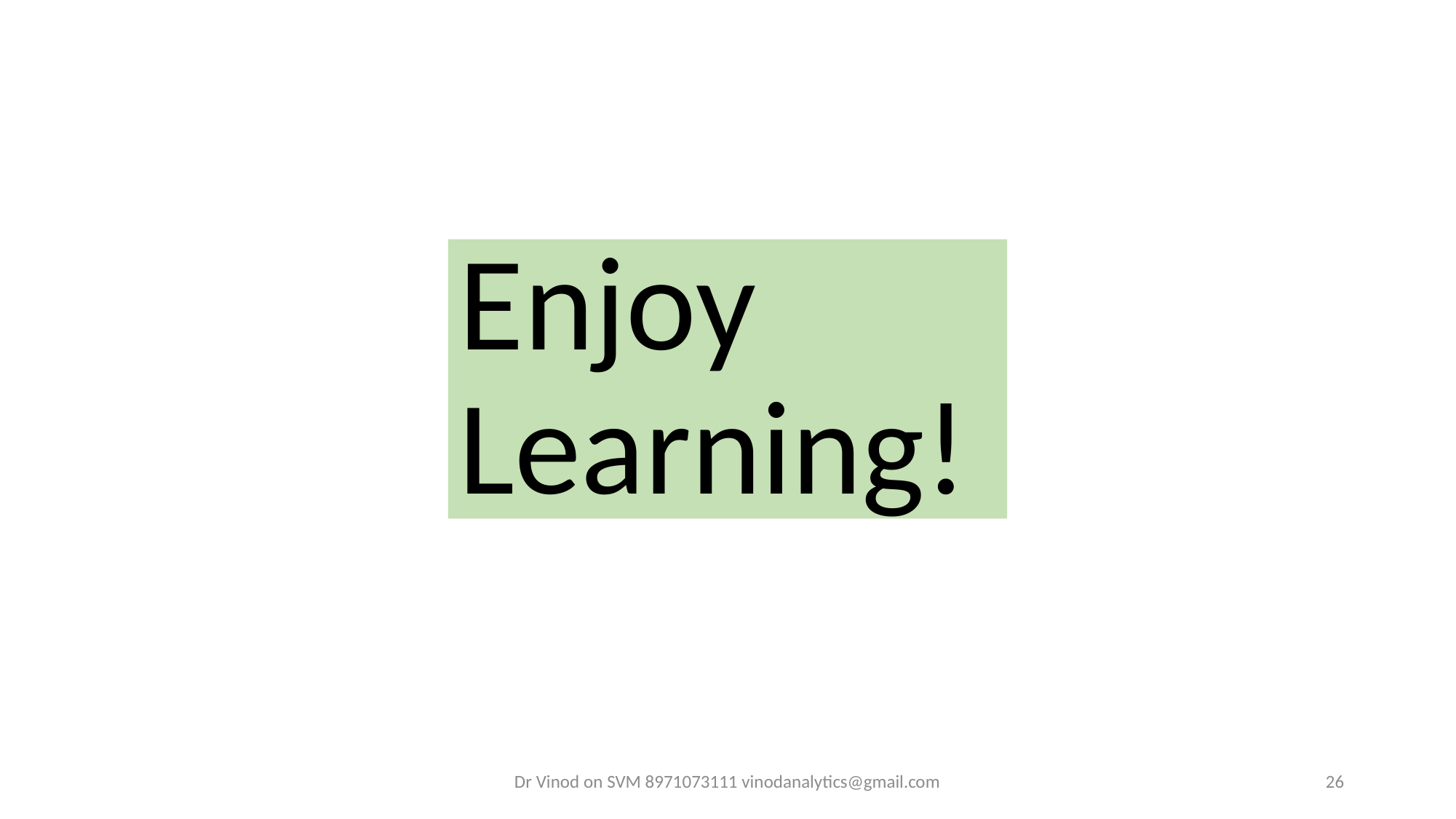

# Enjoy Learning!
Dr Vinod on SVM 8971073111 vinodanalytics@gmail.com
26